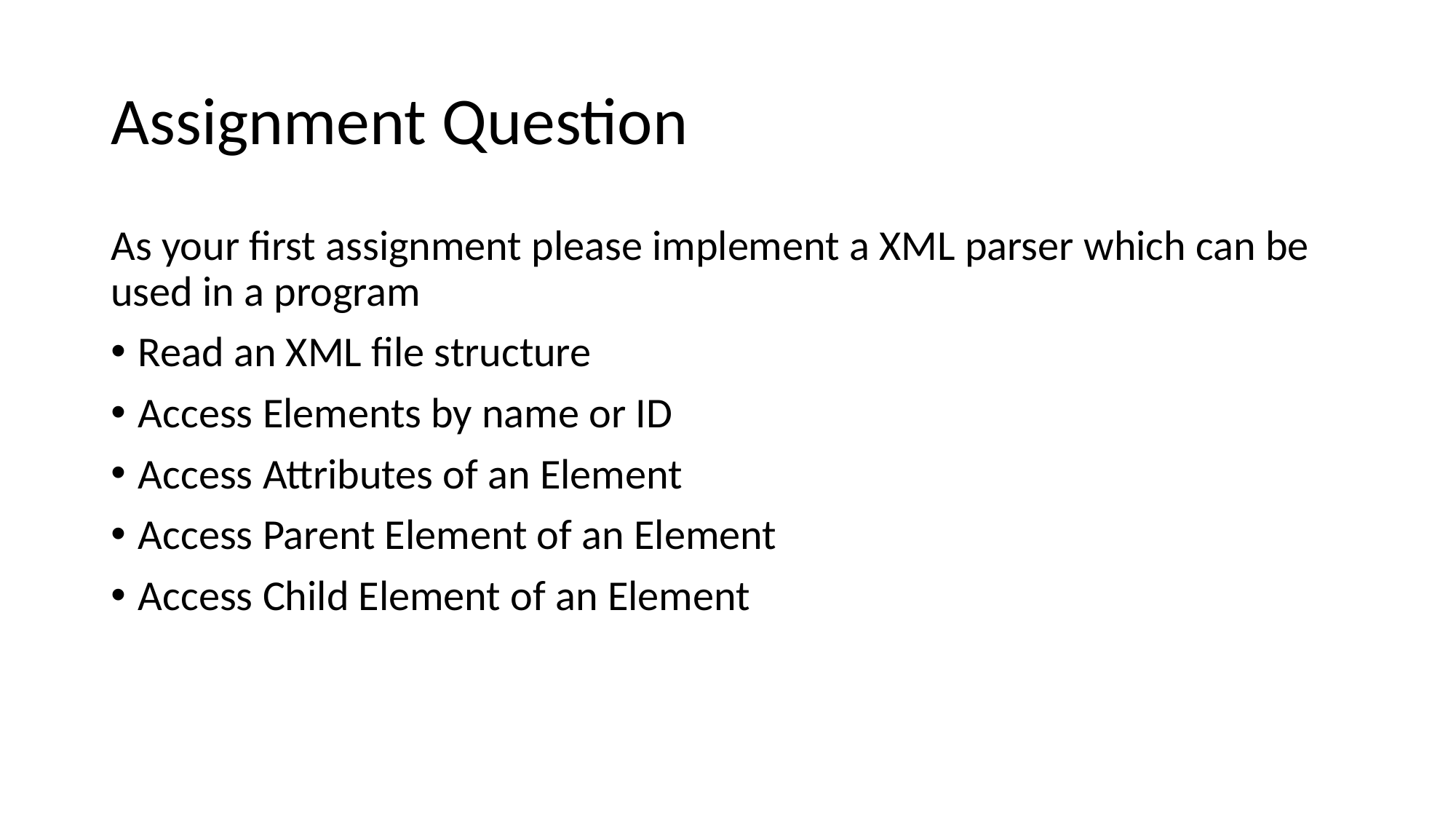

# Assignment Question
As your first assignment please implement a XML parser which can be used in a program
Read an XML file structure
Access Elements by name or ID
Access Attributes of an Element
Access Parent Element of an Element
Access Child Element of an Element